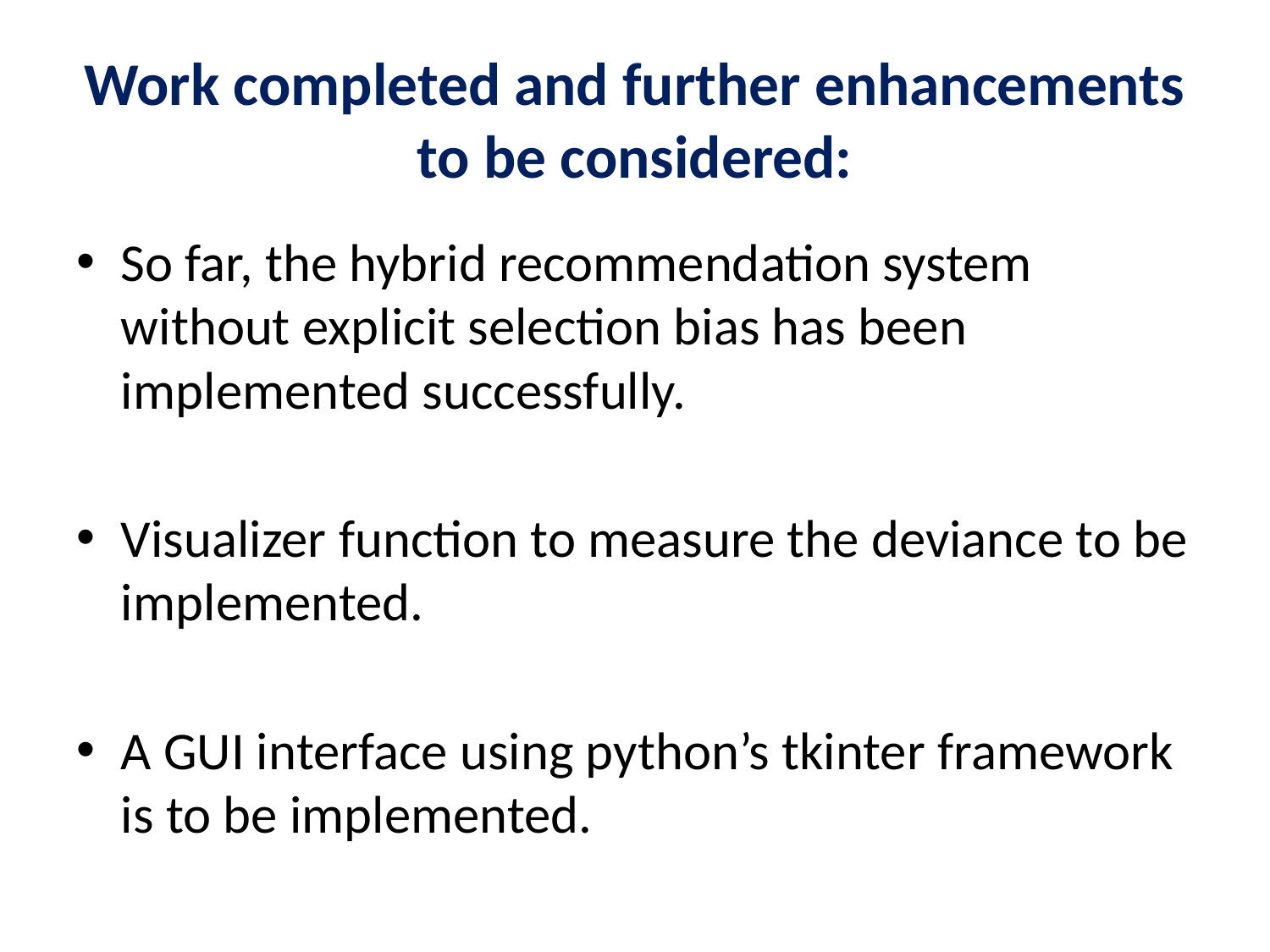

# Work completed and further enhancements to be considered:
So far, the hybrid recommendation system without explicit selection bias has been implemented successfully.

Visualizer function to measure the deviance to be implemented.

A GUI interface using python’s tkinter framework is to be implemented.